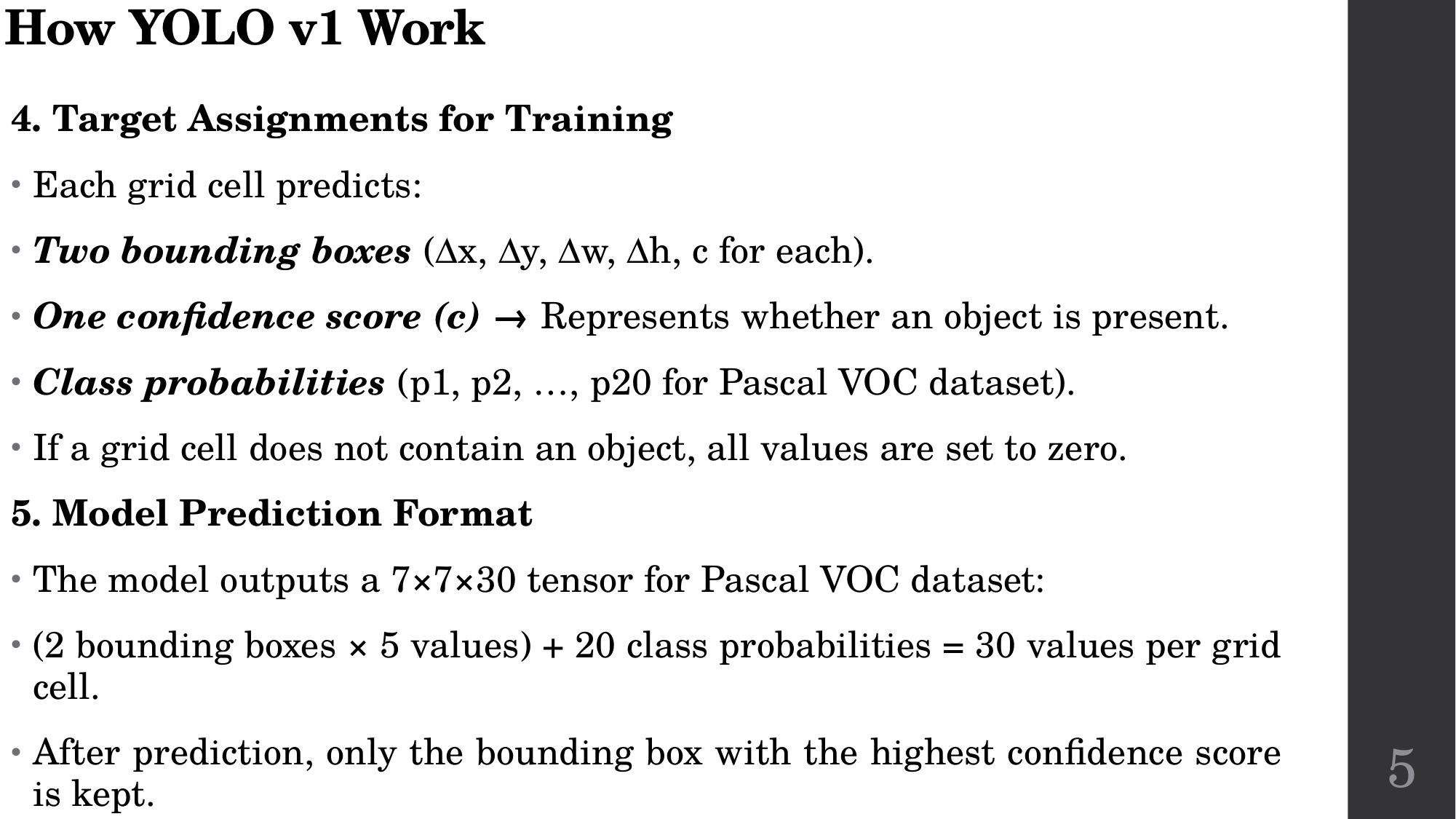

# How YOLO v1 Work
4. Target Assignments for Training
Each grid cell predicts:
Two bounding boxes (Δx, Δy, Δw, Δh, c for each).
One confidence score (c) → Represents whether an object is present.
Class probabilities (p1, p2, …, p20 for Pascal VOC dataset).
If a grid cell does not contain an object, all values are set to zero.
5. Model Prediction Format
The model outputs a 7×7×30 tensor for Pascal VOC dataset:
(2 bounding boxes × 5 values) + 20 class probabilities = 30 values per grid cell.
After prediction, only the bounding box with the highest confidence score is kept.
5